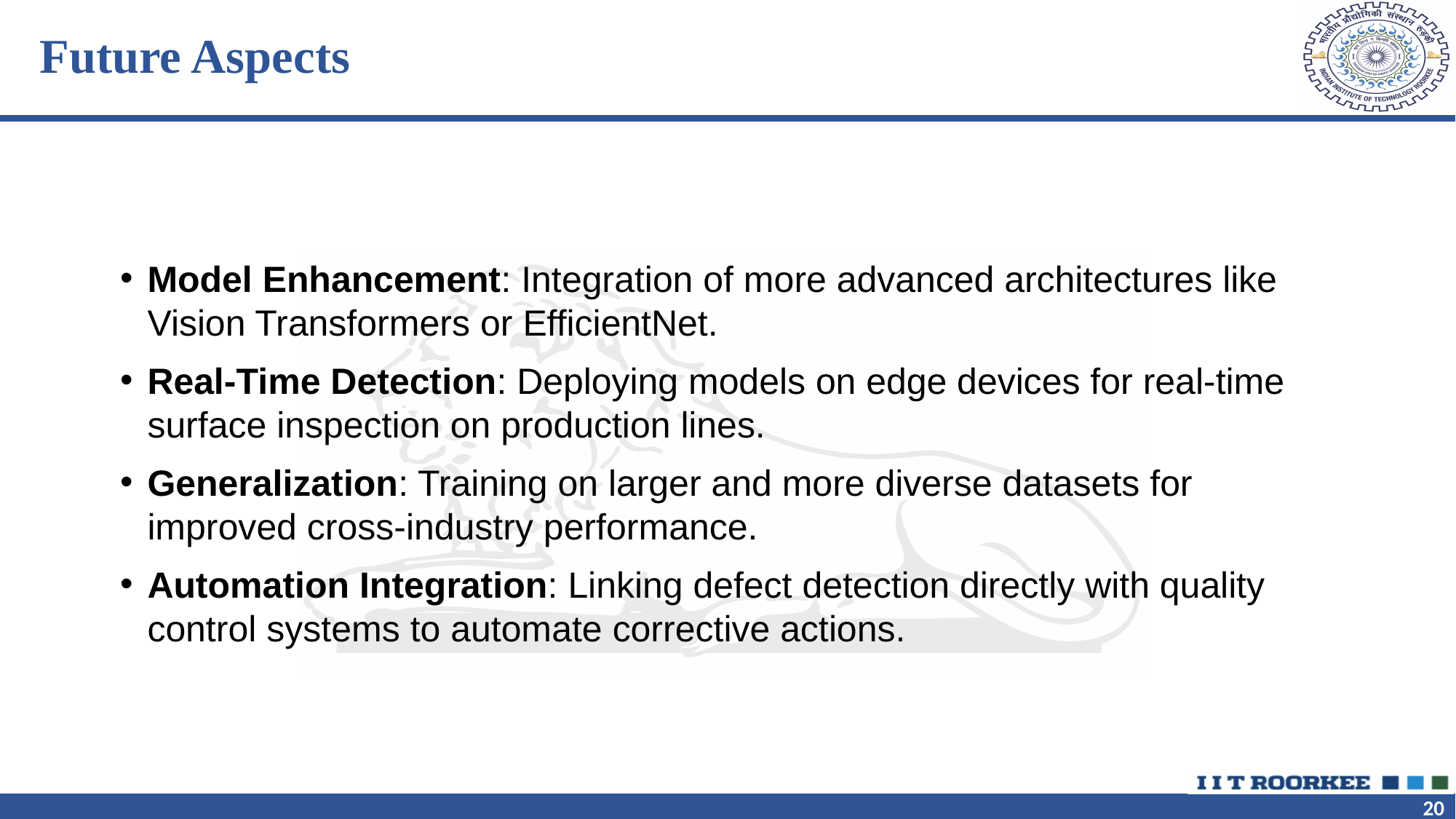

# Future Aspects
Model Enhancement: Integration of more advanced architectures like Vision Transformers or EfficientNet.

Real-Time Detection: Deploying models on edge devices for real-time surface inspection on production lines.

Generalization: Training on larger and more diverse datasets for improved cross-industry performance.

Automation Integration: Linking defect detection directly with quality control systems to automate corrective actions.